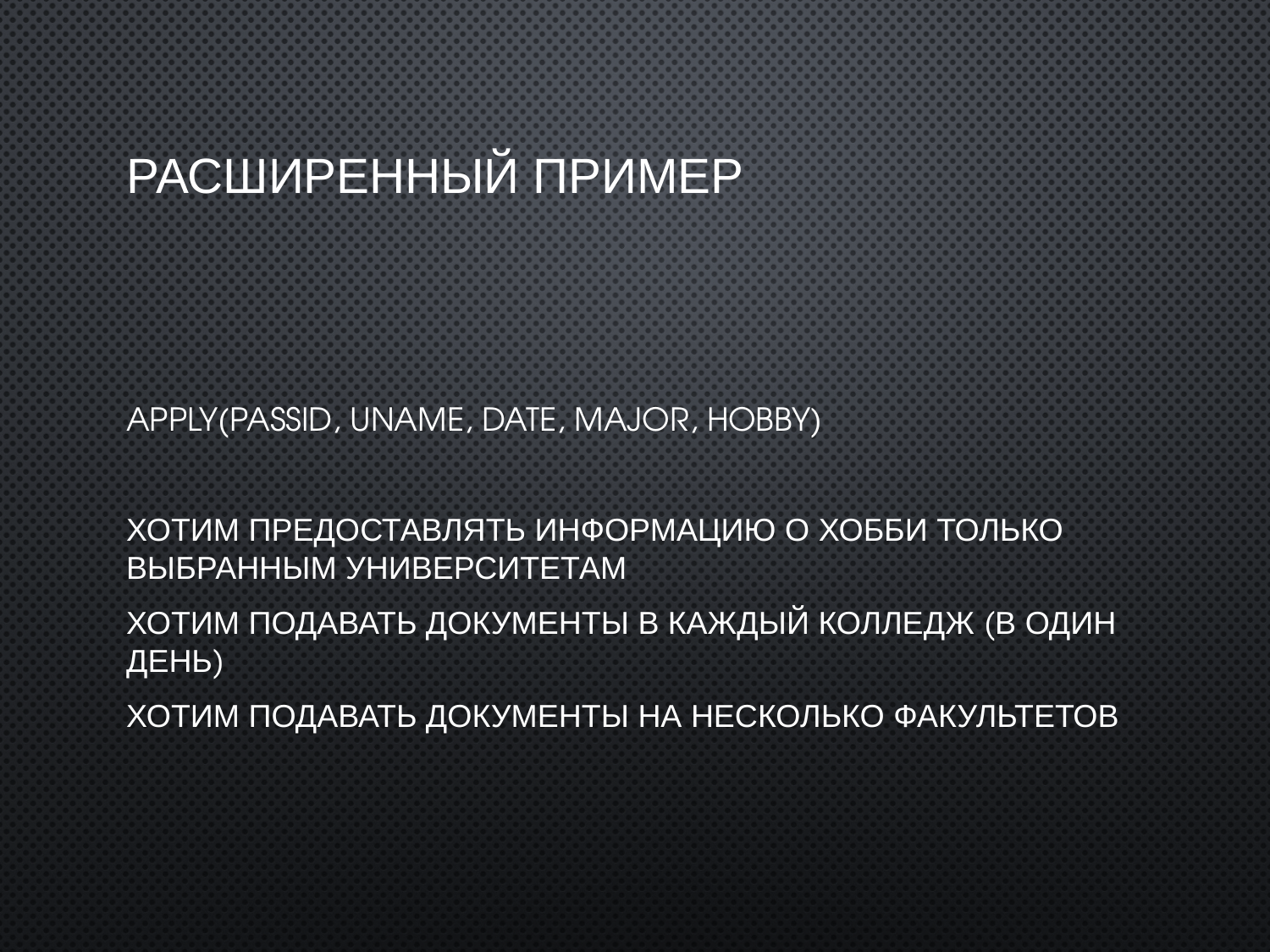

# Расширенный пример
Apply(passID, uName, date, major, hobby)

Хотим предоставлять информацию о хобби только выбранным университетам
Хотим подавать документы в каждый колледж (в один день)
Хотим подавать документы на несколько факультетов